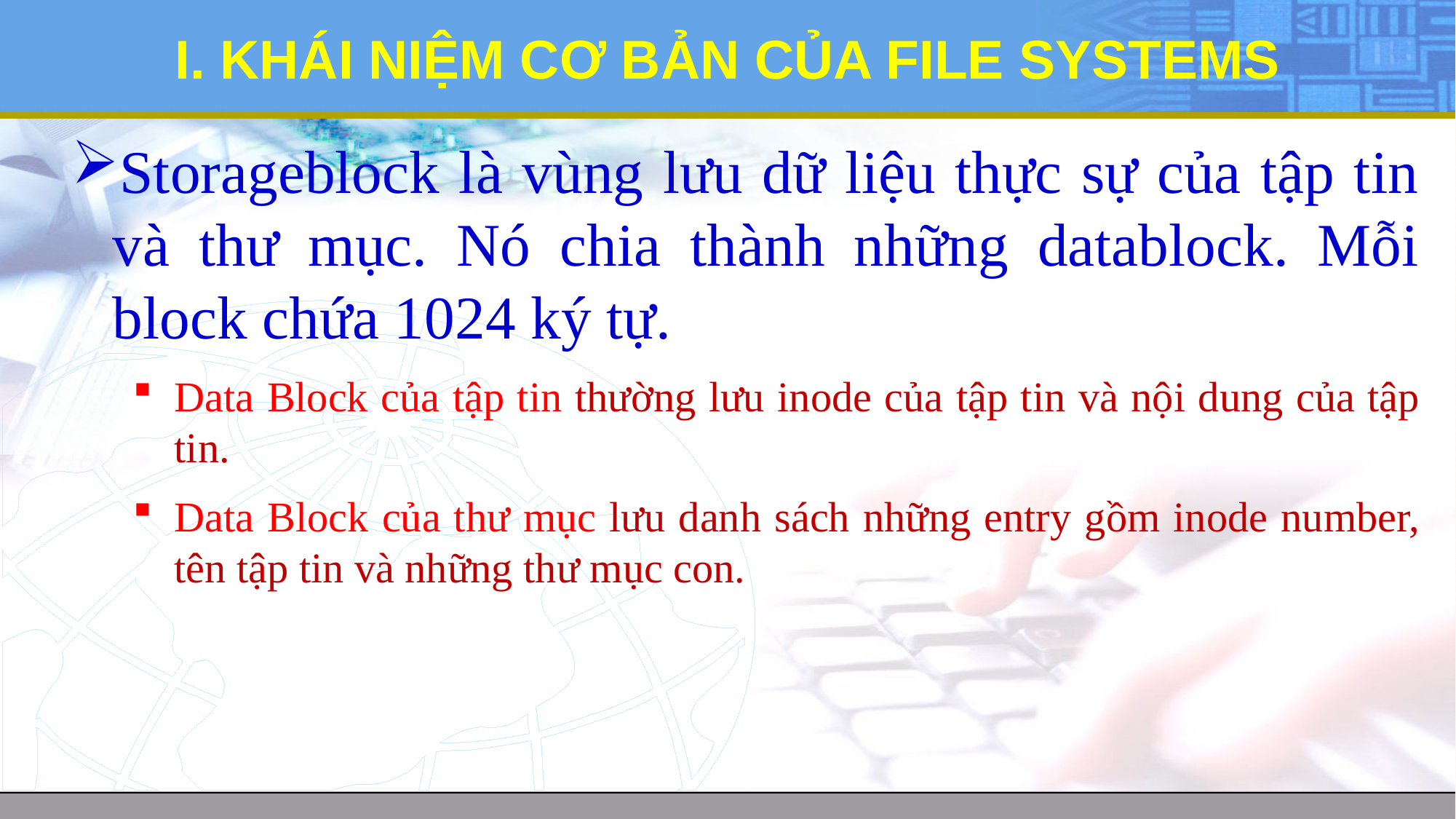

# I. KHÁI NIỆM CƠ BẢN CỦA FILE SYSTEMS
Storageblock là vùng lưu dữ liệu thực sự của tập tin và thư mục. Nó chia thành những datablock. Mỗi block chứa 1024 ký tự.
Data Block của tập tin thường lưu inode của tập tin và nội dung của tập tin.
Data Block của thư mục lưu danh sách những entry gồm inode number, tên tập tin và những thư mục con.